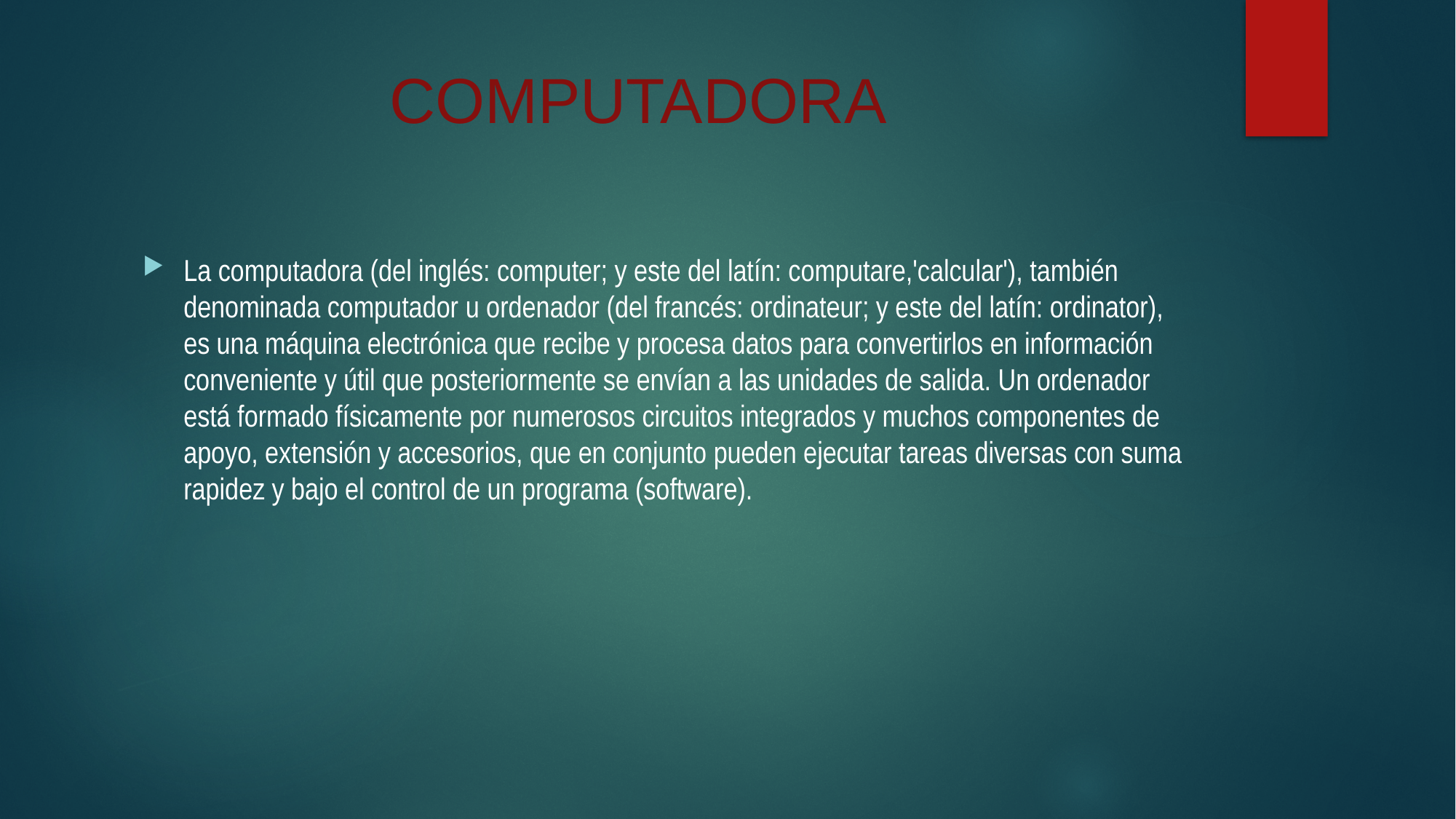

# COMPUTADORA

La computadora​ (del inglés: computer; y este del latín: computare,'calcular'), también denominada computador​ u ordenador​ (del francés: ordinateur; y este del latín: ordinator), es una máquina electrónica que recibe y procesa datos para convertirlos en información conveniente y útil que posteriormente se envían a las unidades de salida. Un ordenador está formado físicamente por numerosos circuitos integrados y muchos componentes de apoyo, extensión y accesorios, que en conjunto pueden ejecutar tareas diversas con suma rapidez y bajo el control de un programa (software).